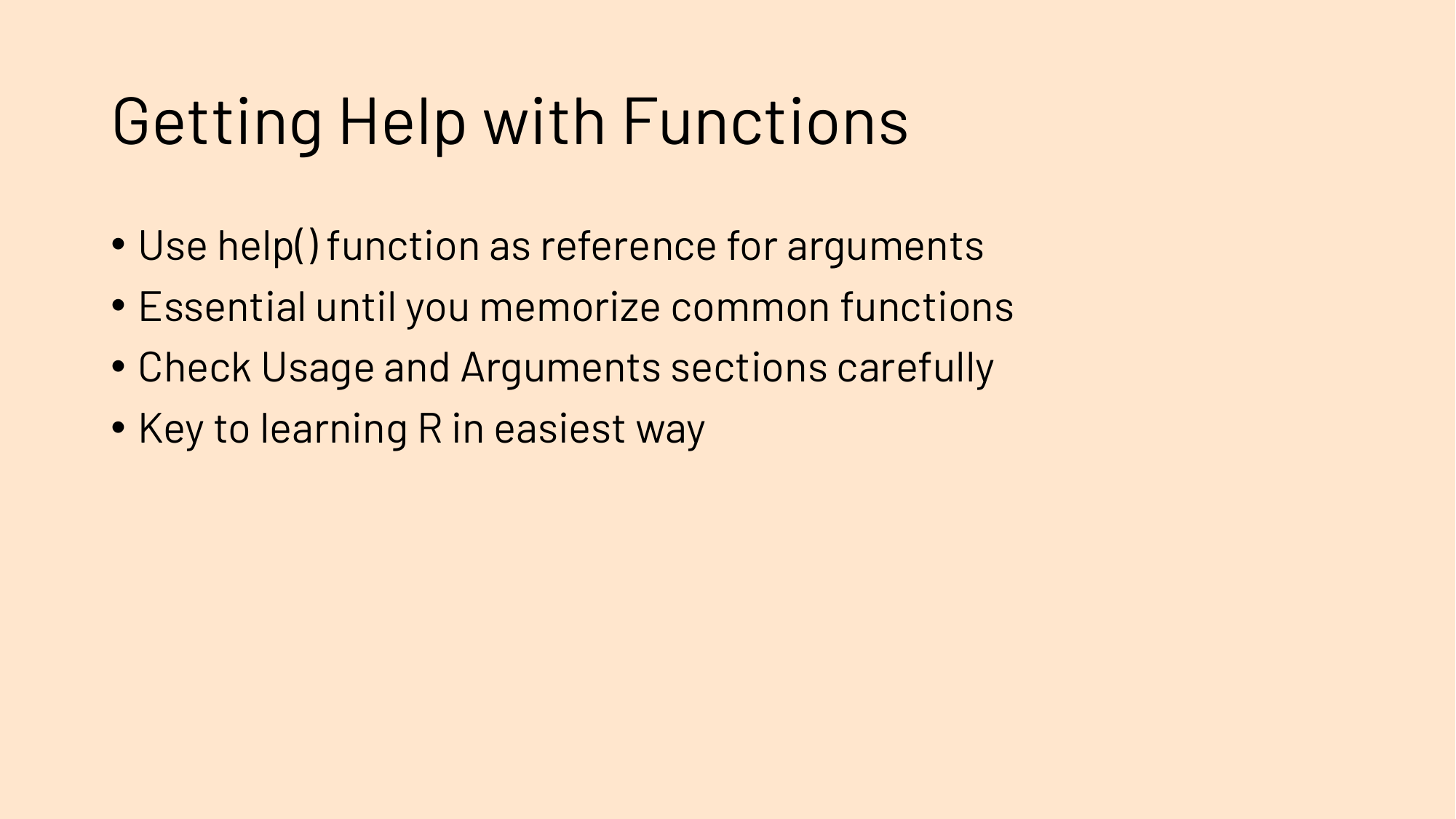

# Getting Help with Functions
Use help() function as reference for arguments
Essential until you memorize common functions
Check Usage and Arguments sections carefully
Key to learning R in easiest way